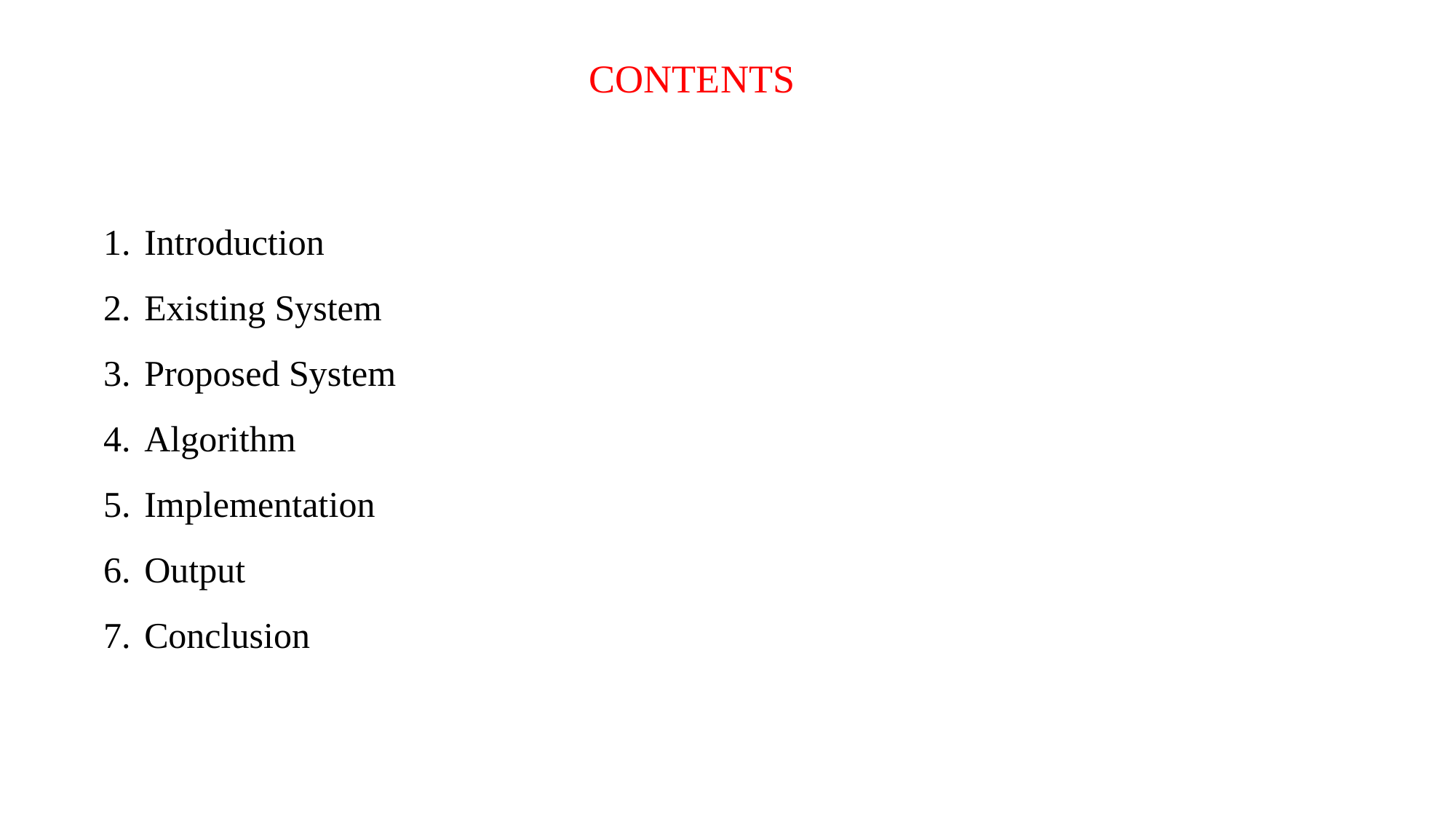

CONTENTS
Introduction
Existing System
Proposed System
Algorithm
Implementation
Output
Conclusion